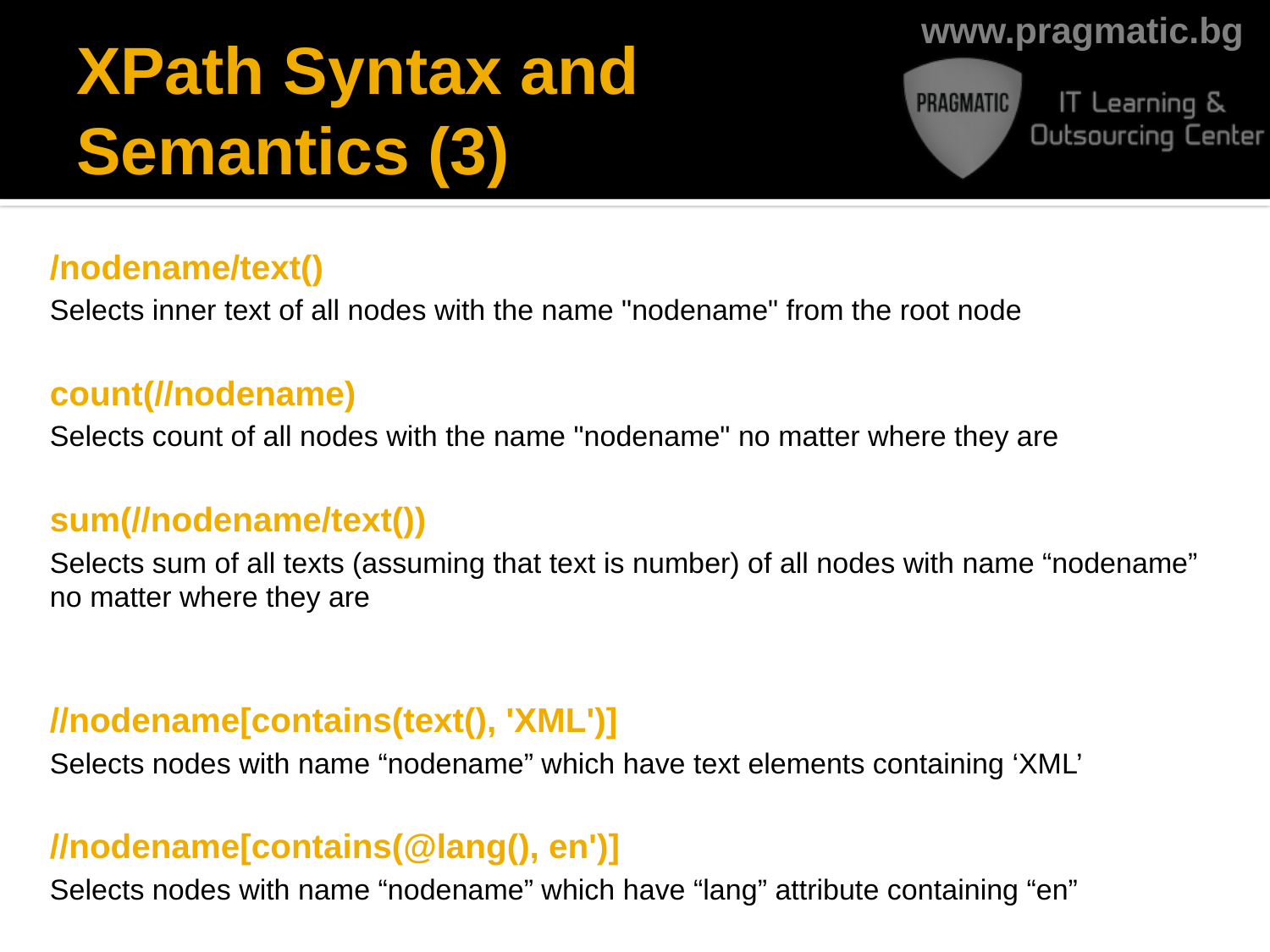

# XPath Syntax and Semantics (3)
/nodename/text()
Selects inner text of all nodes with the name "nodename" from the root node

count(//nodename)
Selects count of all nodes with the name "nodename" no matter where they are

sum(//nodename/text())
Selects sum of all texts (assuming that text is number) of all nodes with name “nodename” no matter where they are

//nodename[contains(text(), 'XML')]
Selects nodes with name “nodename” which have text elements containing ‘XML’

//nodename[contains(@lang(), en')]
Selects nodes with name “nodename” which have “lang” attribute containing “en”